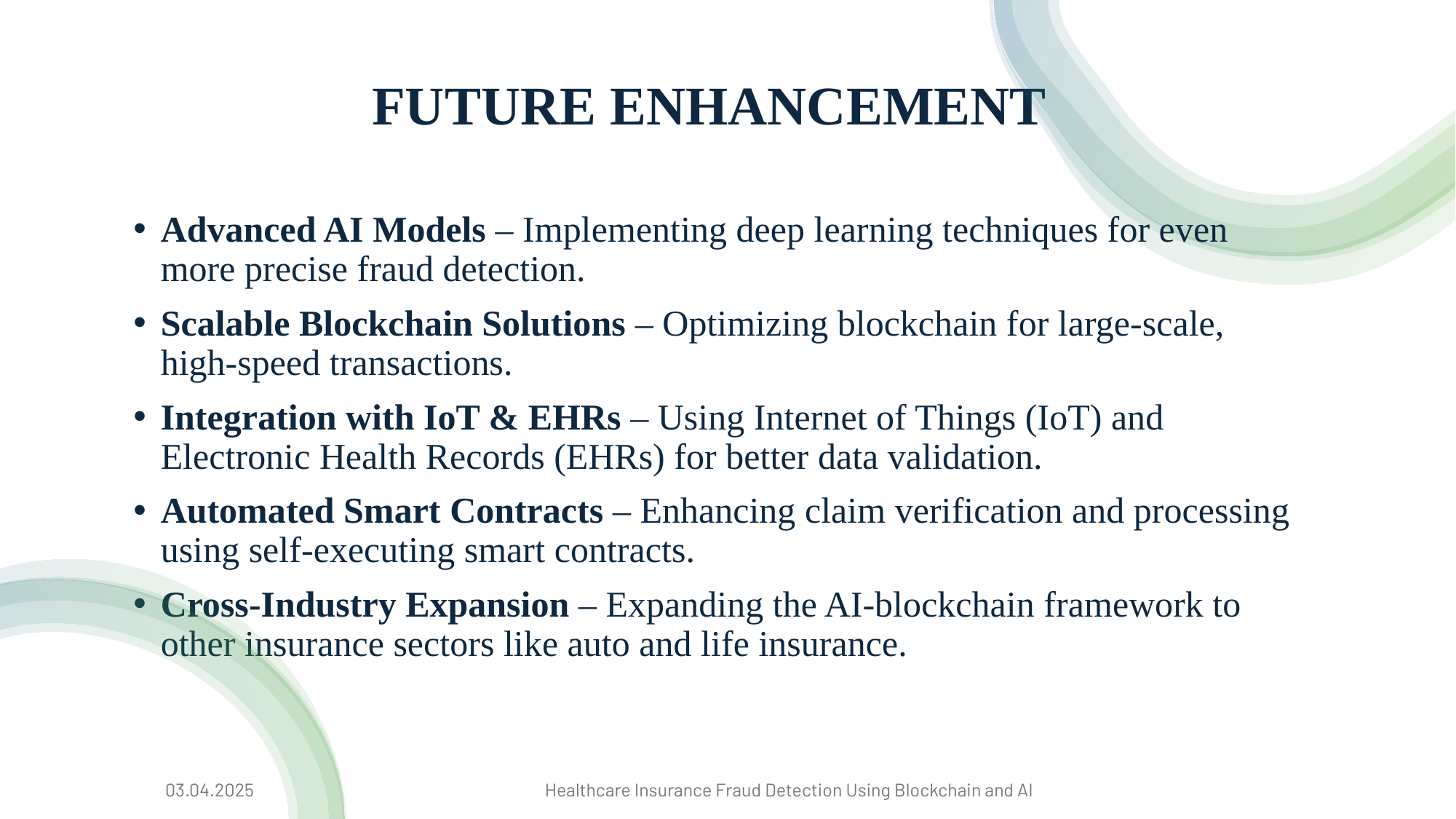

# FUTURE ENHANCEMENT

Advanced AI Models – Implementing deep learning techniques for even more precise fraud detection.
Scalable Blockchain Solutions – Optimizing blockchain for large-scale, high-speed transactions.
Integration with IoT & EHRs – Using Internet of Things (IoT) and Electronic Health Records (EHRs) for better data validation.
Automated Smart Contracts – Enhancing claim verification and processing using self-executing smart contracts.
Cross-Industry Expansion – Expanding the AI-blockchain framework to other insurance sectors like auto and life insurance.

   03.04.2025                                                                                Healthcare Insurance Fraud Detection Using Blockchain and AI    ​
25